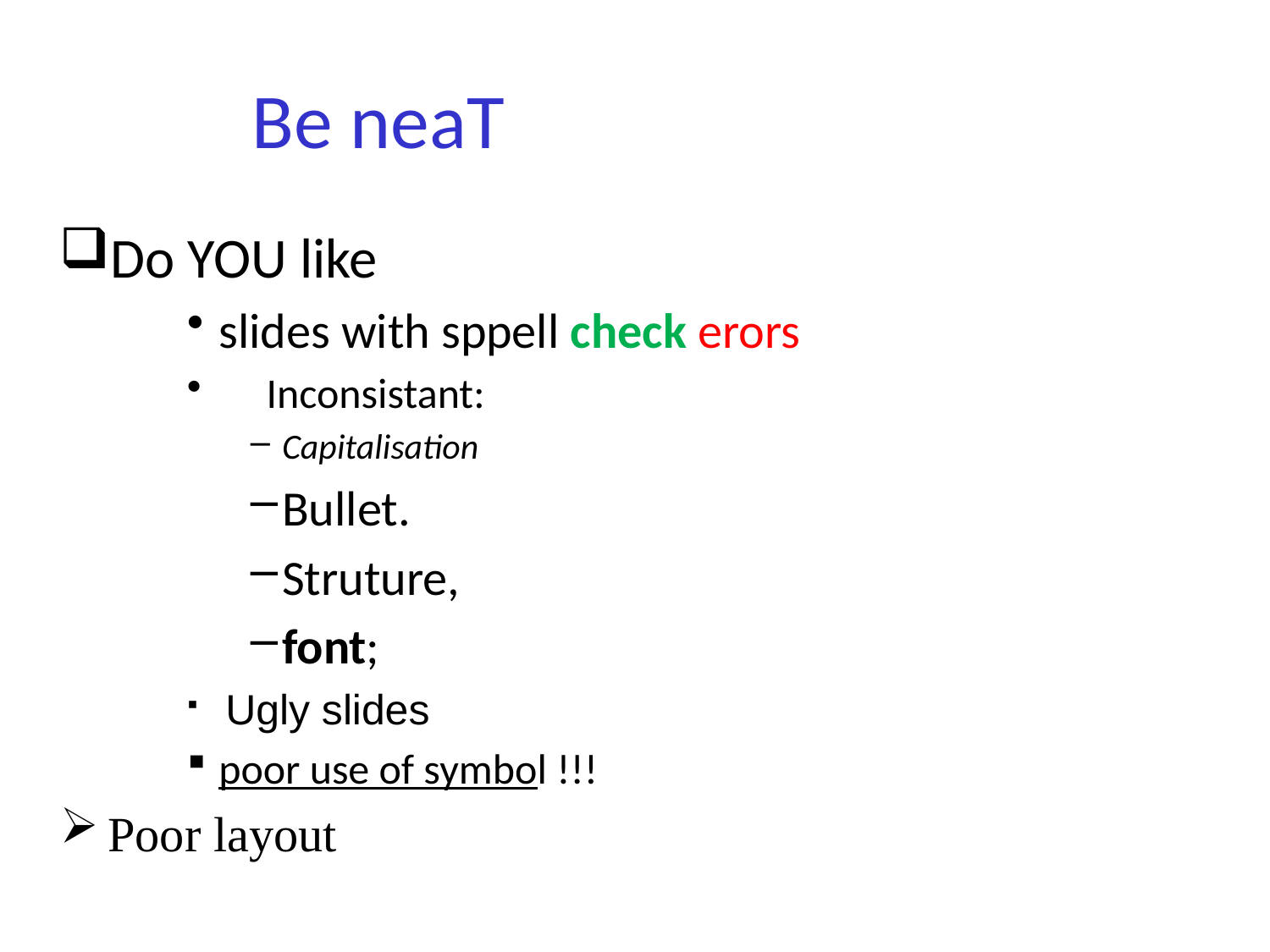

# Be neaT
Do YOU like
slides with sppell check erors
     Inconsistant:
Capitalisation
Bullet.
Struture,
font;
 Ugly slides
poor use of symbol !!!
Poor layout

54